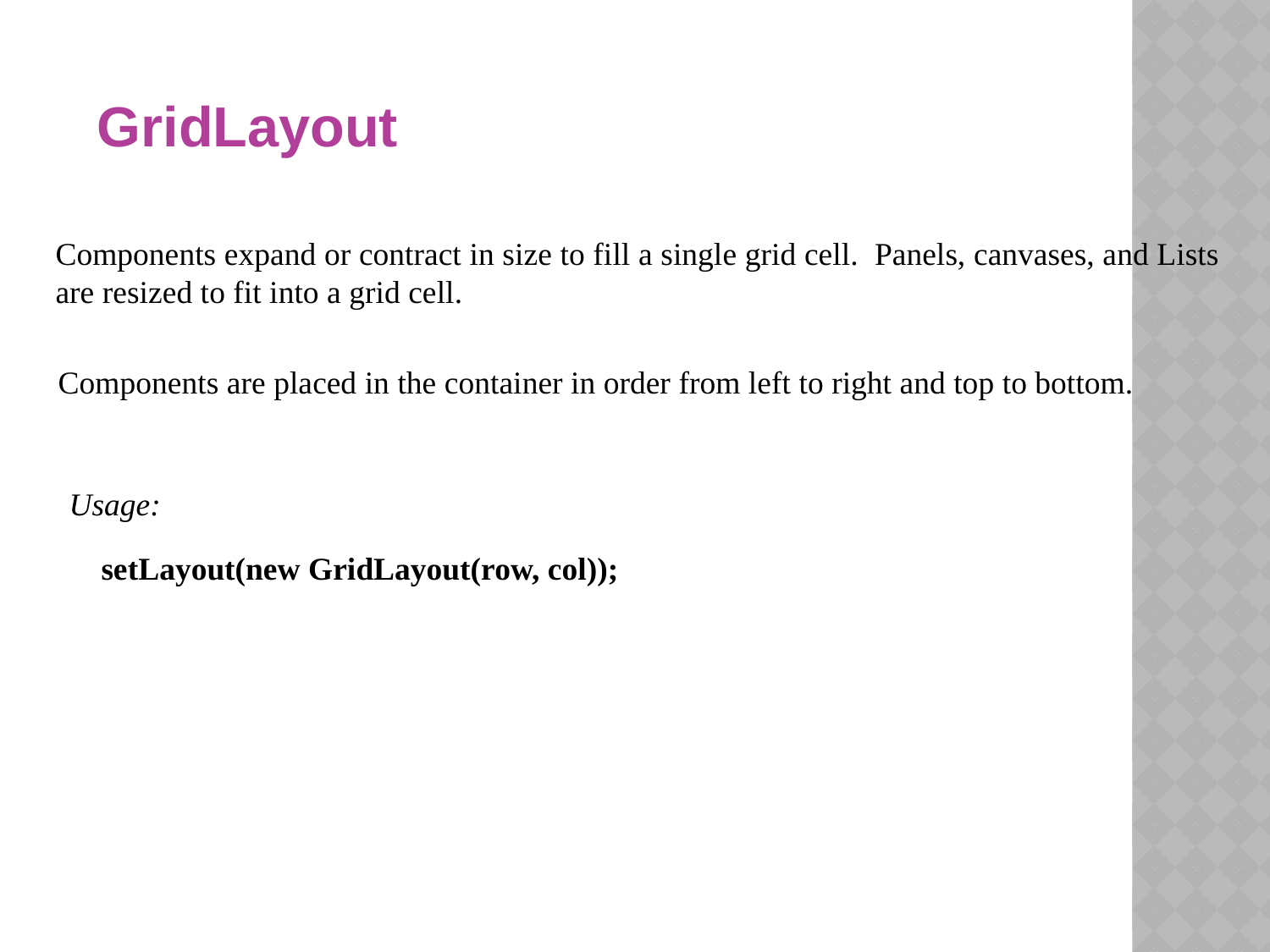

GridLayout
Components expand or contract in size to fill a single grid cell.  Panels, canvases, and Lists are resized to fit into a grid cell.
Components are placed in the container in order from left to right and top to bottom.
Usage:

    setLayout(new GridLayout(row, col));